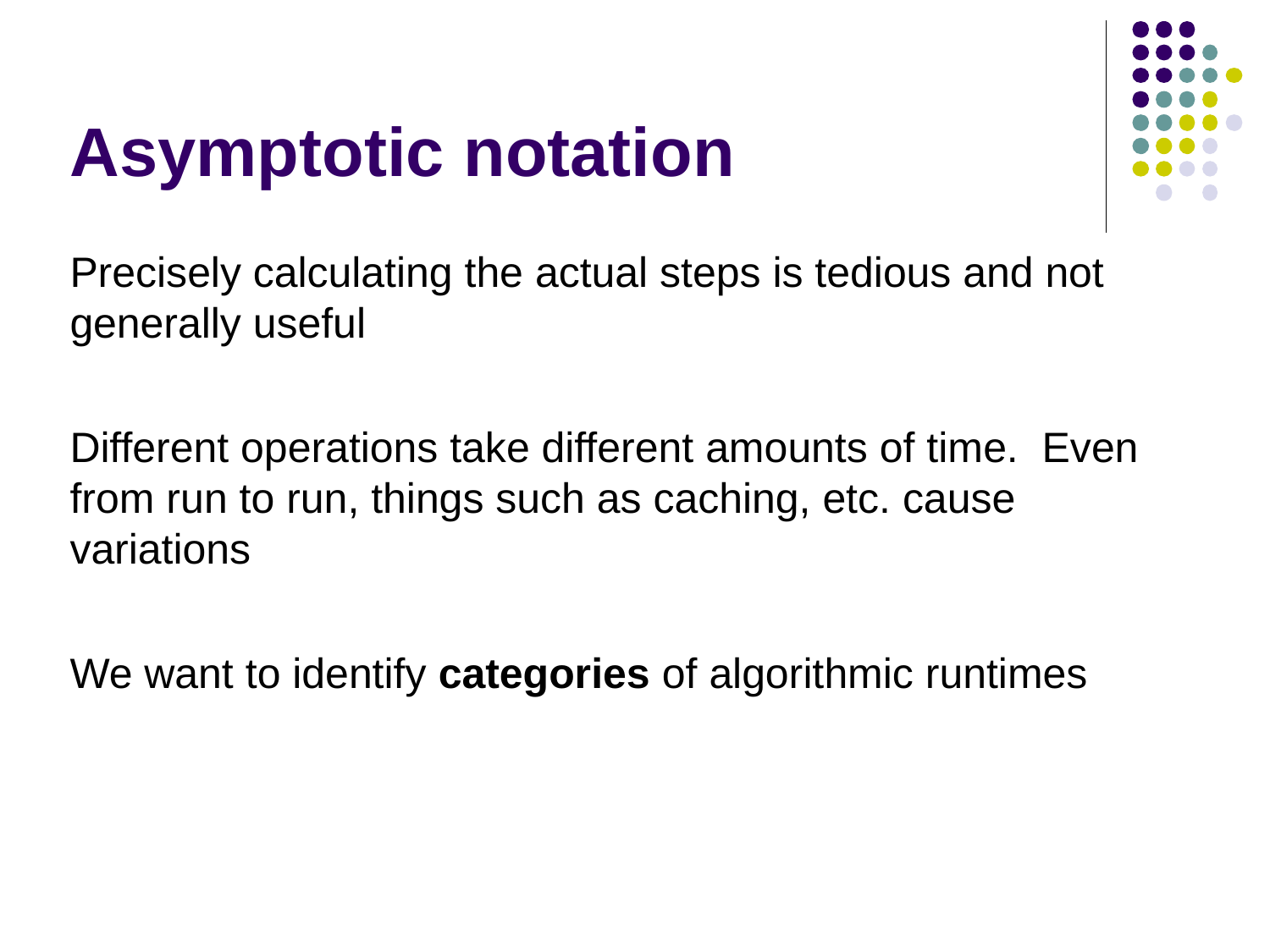

Asymptotic notation
Precisely calculating the actual steps is tedious and not generally useful

Different operations take different amounts of time.  Even from run to run, things such as caching, etc. cause variations

We want to identify categories of algorithmic runtimes